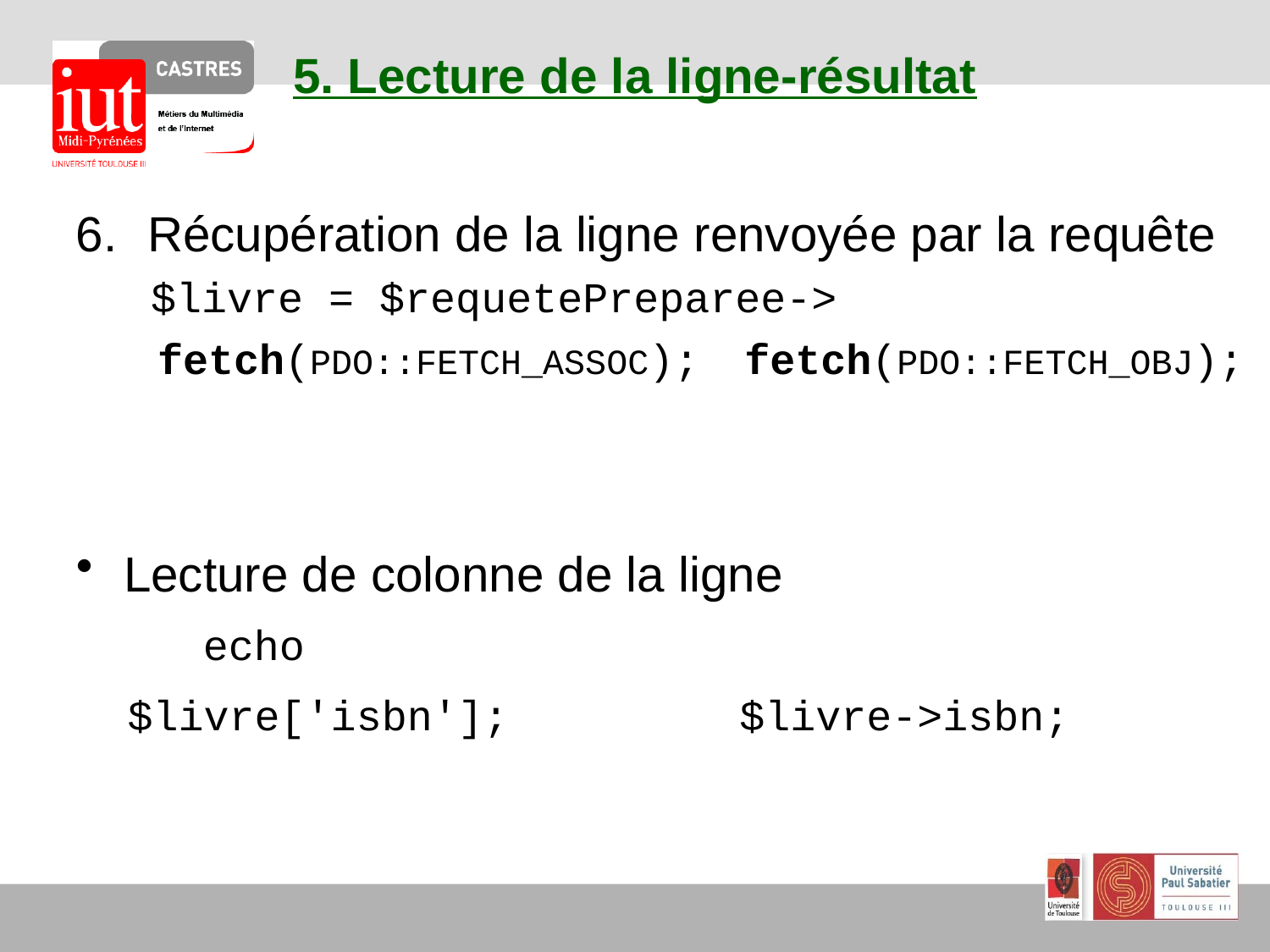

# 5. Lecture de la ligne-résultat
Récupération de la ligne renvoyée par la requête
	$livre = $requetePreparee->

fetch(PDO::FETCH_ASSOC);
fetch(PDO::FETCH_OBJ);

Lecture de colonne de la ligne
	echo
$livre['isbn'];
$livre->isbn;